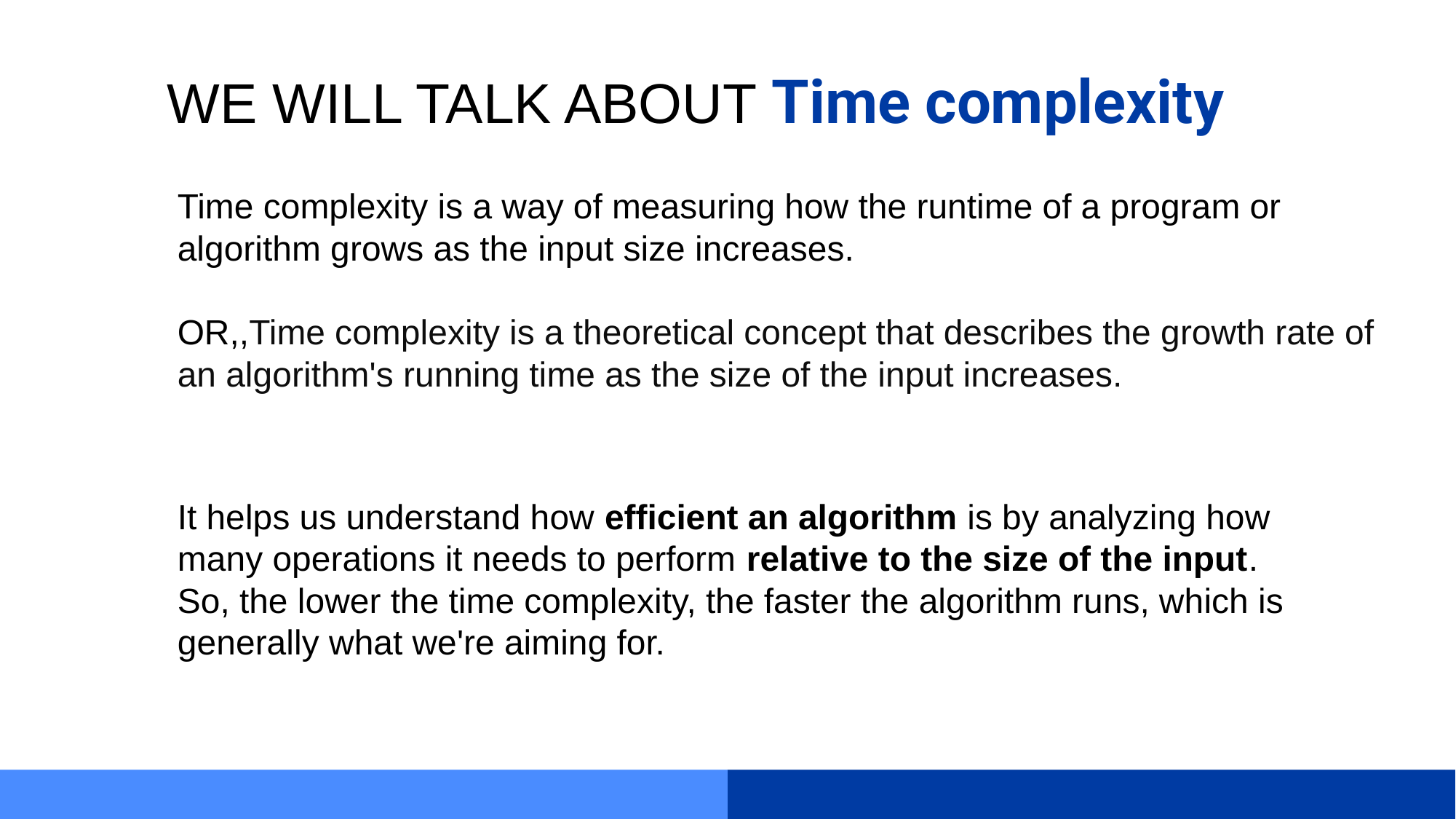

# WE WILL TALK ABOUT Time complexity
Time complexity is a way of measuring how the runtime of a program or algorithm grows as the input size increases.
OR,,Time complexity is a theoretical concept that describes the growth rate of an algorithm's running time as the size of the input increases.
It helps us understand how efficient an algorithm is by analyzing how many operations it needs to perform relative to the size of the input. So, the lower the time complexity, the faster the algorithm runs, which is generally what we're aiming for.